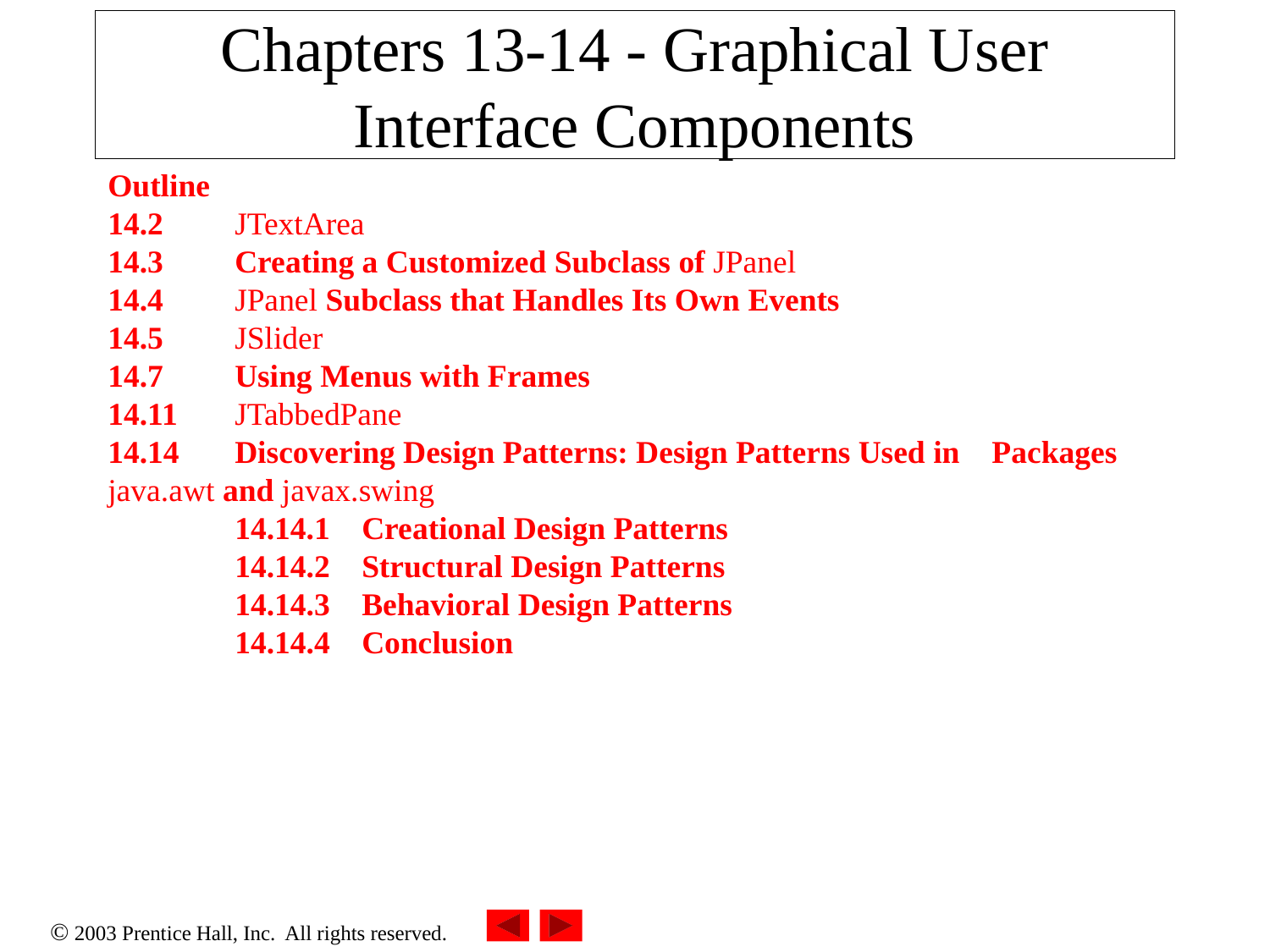

3
# Chapters 13-14 - Graphical User Interface Components
Outline
14.2  	JTextArea
14.3  	Creating a Customized Subclass of JPanel
14.4  	JPanel Subclass that Handles Its Own Events
14.5  	JSlider
14.7  	Using Menus with Frames
14.11  	JTabbedPane
14.14  	Discovering Design Patterns: Design Patterns Used in    Packages java.awt and javax.swing
	14.14.1 	Creational Design Patterns
	14.14.2 	Structural Design Patterns
	14.14.3 	Behavioral Design Patterns
	14.14.4 	Conclusion